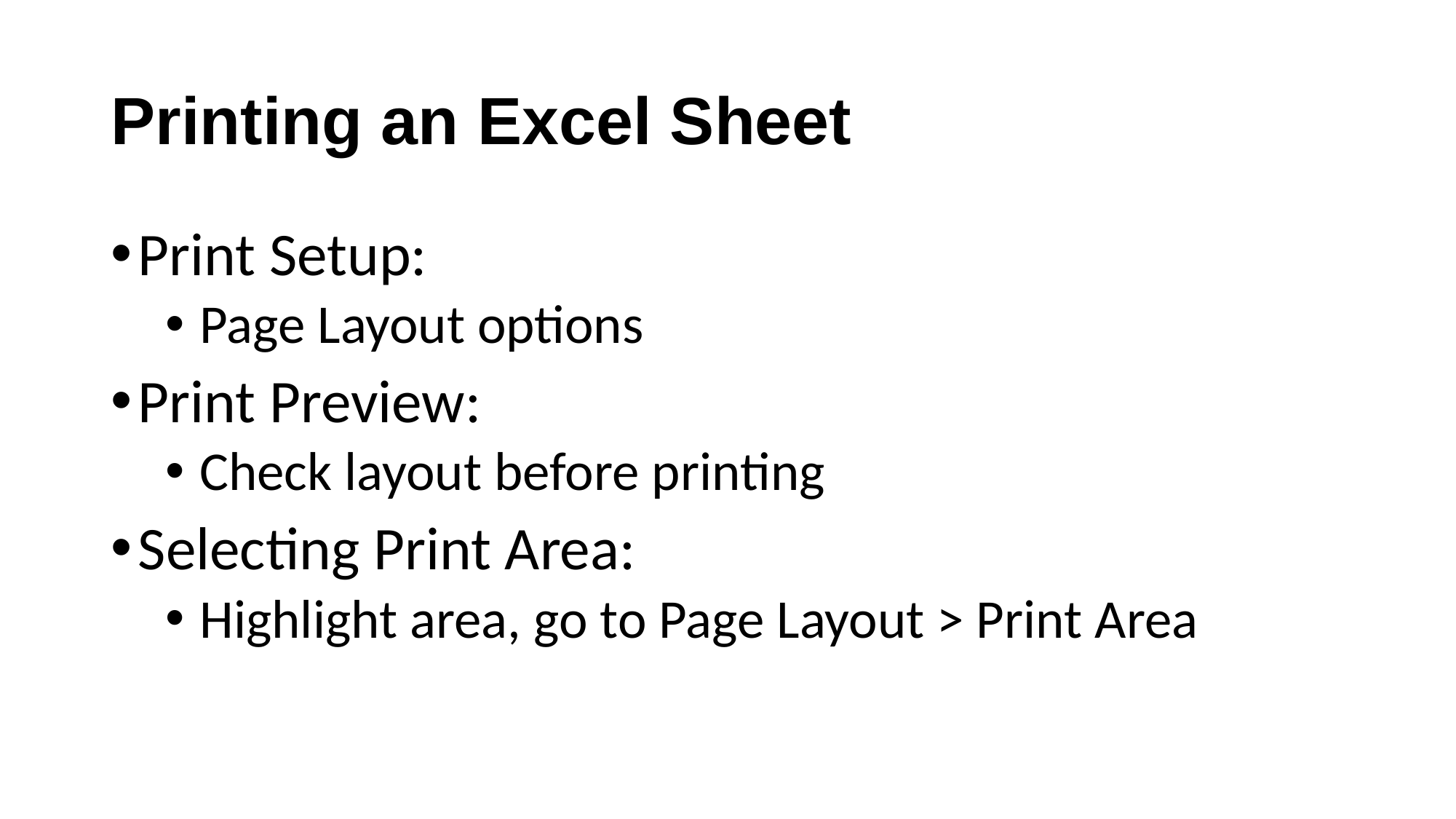

# Printing an Excel Sheet
Print Setup:
Page Layout options
Print Preview:
Check layout before printing
Selecting Print Area:
Highlight area, go to Page Layout > Print Area